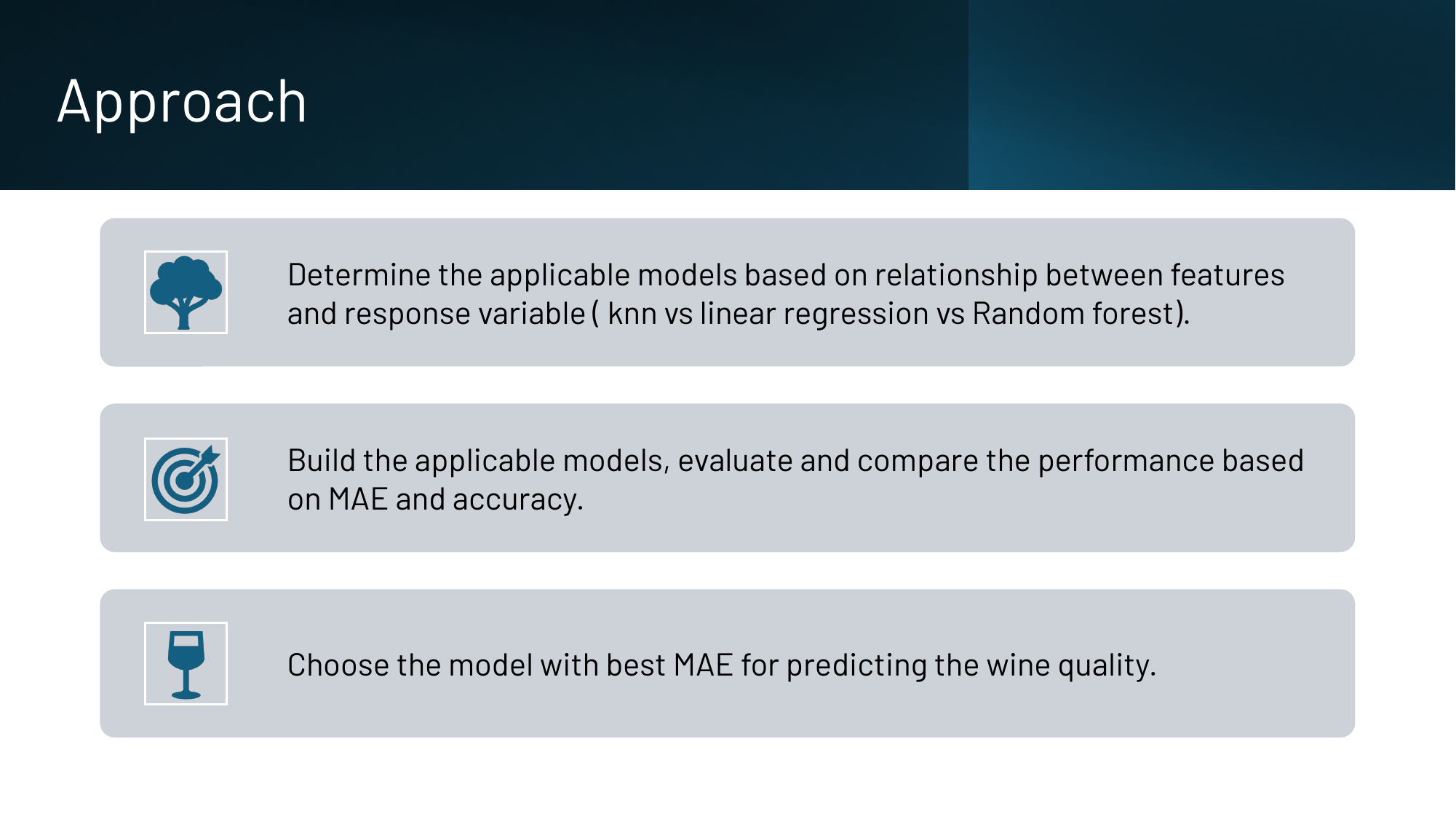

# Approach
Determine the applicable models based on relationship between features and response variable ( knn vs linear regression vs Random forest).
Build the applicable models, evaluate and compare the performance based on MAE and accuracy.
Choose the model with best MAE for predicting the wine quality.